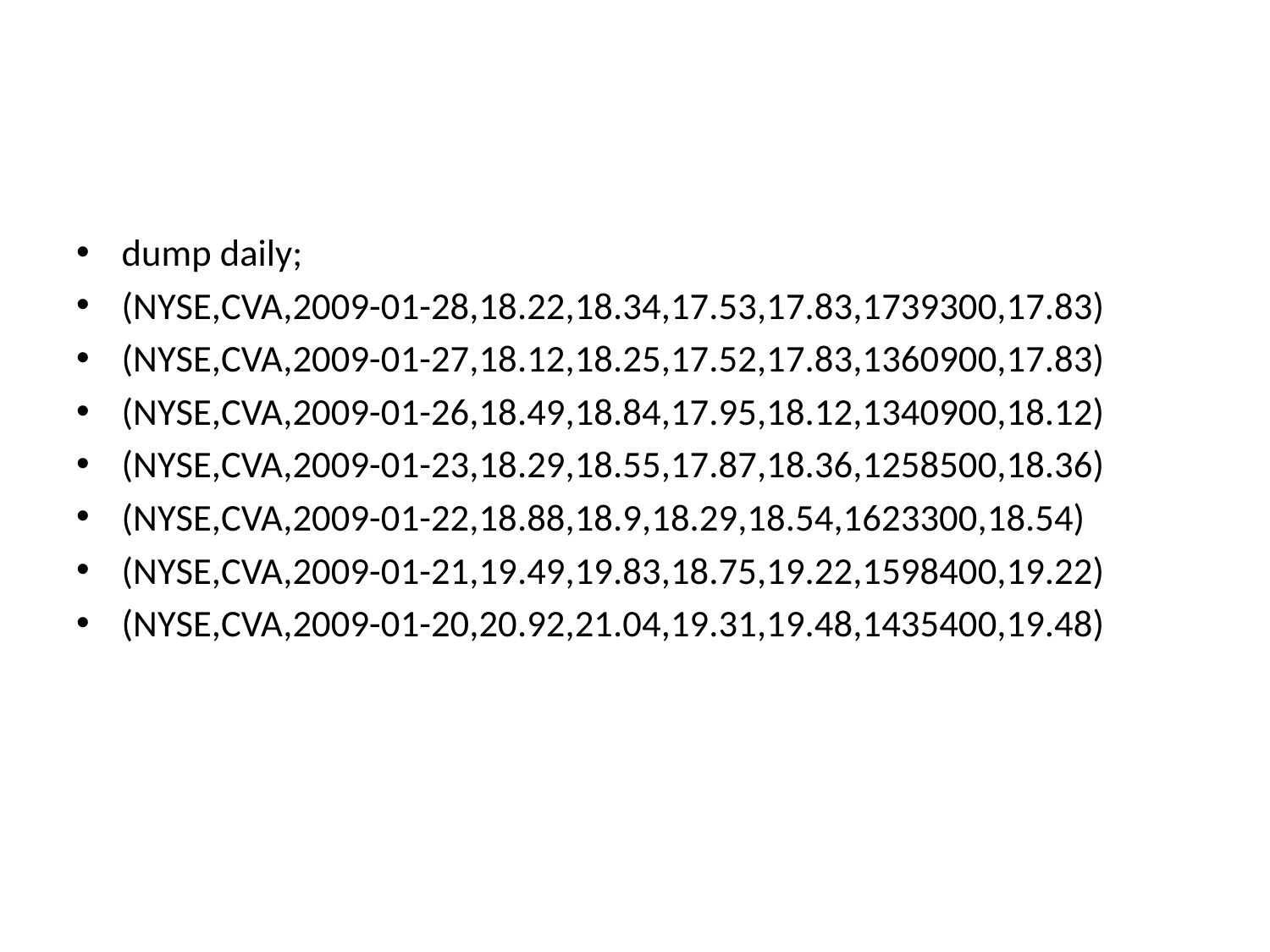

#
dump daily;
(NYSE,CVA,2009-01-28,18.22,18.34,17.53,17.83,1739300,17.83)
(NYSE,CVA,2009-01-27,18.12,18.25,17.52,17.83,1360900,17.83)
(NYSE,CVA,2009-01-26,18.49,18.84,17.95,18.12,1340900,18.12)
(NYSE,CVA,2009-01-23,18.29,18.55,17.87,18.36,1258500,18.36)
(NYSE,CVA,2009-01-22,18.88,18.9,18.29,18.54,1623300,18.54)
(NYSE,CVA,2009-01-21,19.49,19.83,18.75,19.22,1598400,19.22)
(NYSE,CVA,2009-01-20,20.92,21.04,19.31,19.48,1435400,19.48)